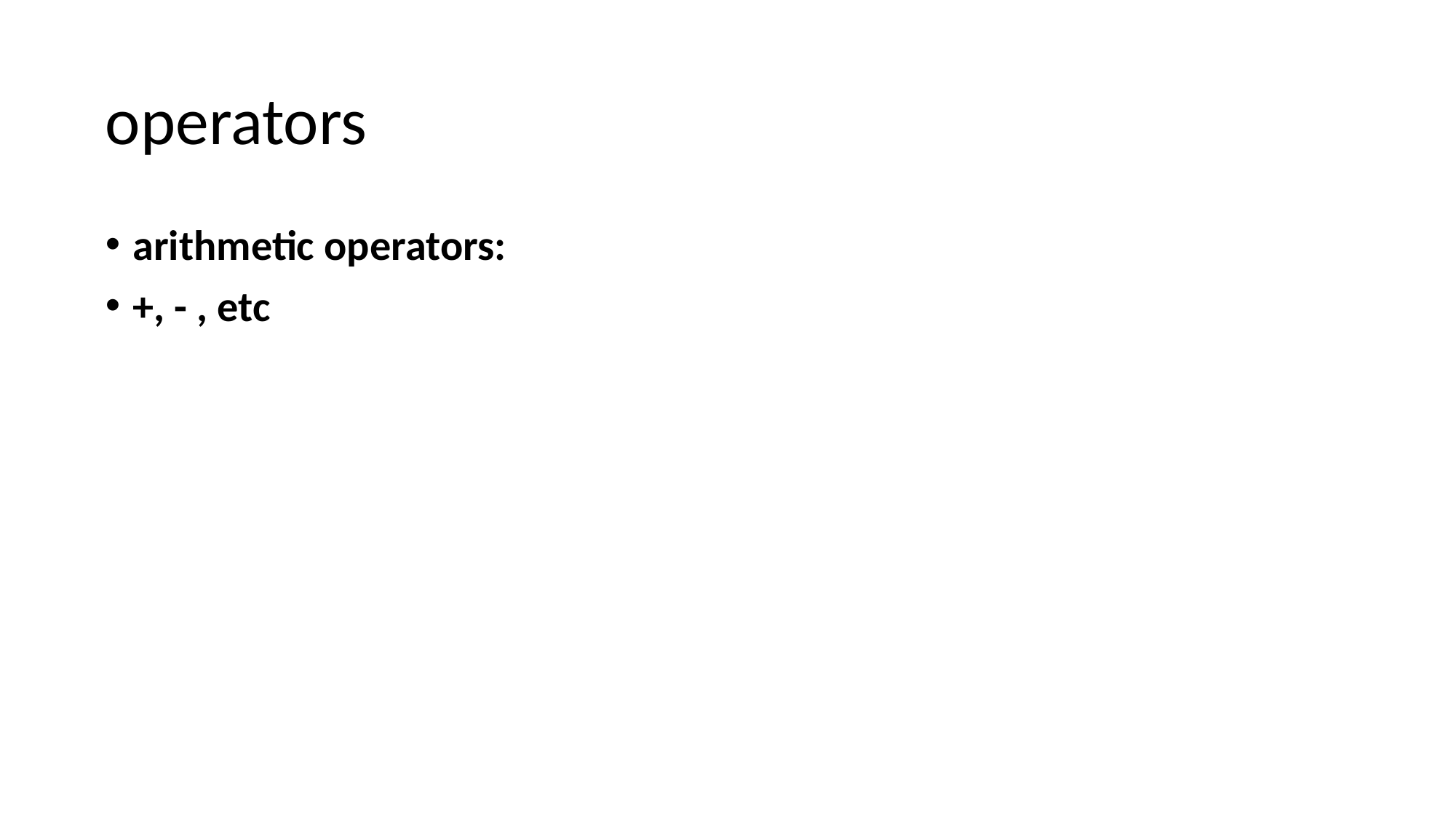

# operators
arithmetic operators:
+, - , etc